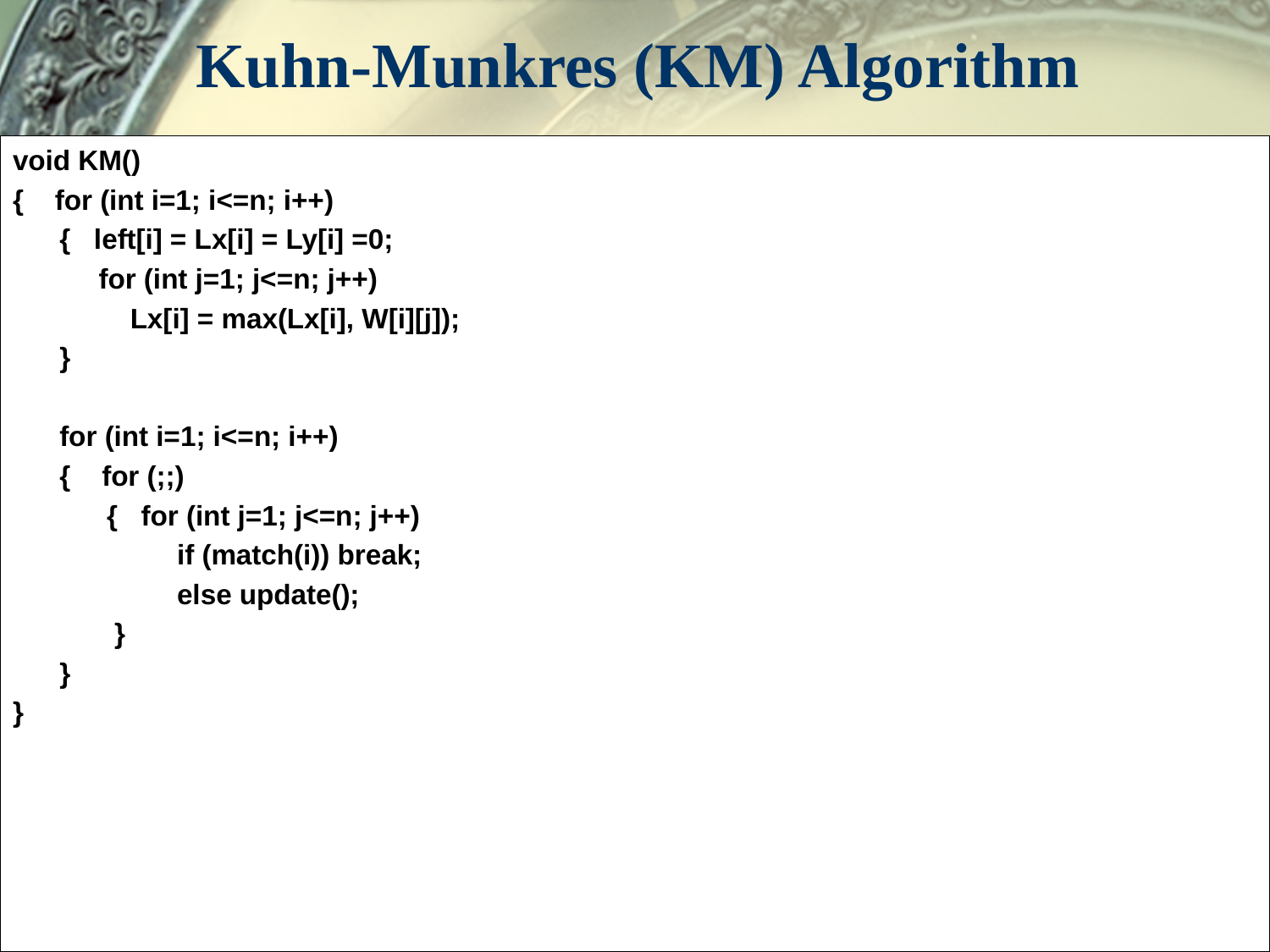

Kuhn-Munkres (KM) Algorithm
void KM()
{    for (int i=1; i<=n; i++)
      {   left[i] = Lx[i] = Ly[i] =0;
           for (int j=1; j<=n; j++)
               Lx[i] = max(Lx[i], W[i][j]);
      }

      for (int i=1; i<=n; i++)
      {    for (;;)
            {   for (int j=1; j<=n; j++)
                     if (match(i)) break;
                     else update();
             }
      }
}